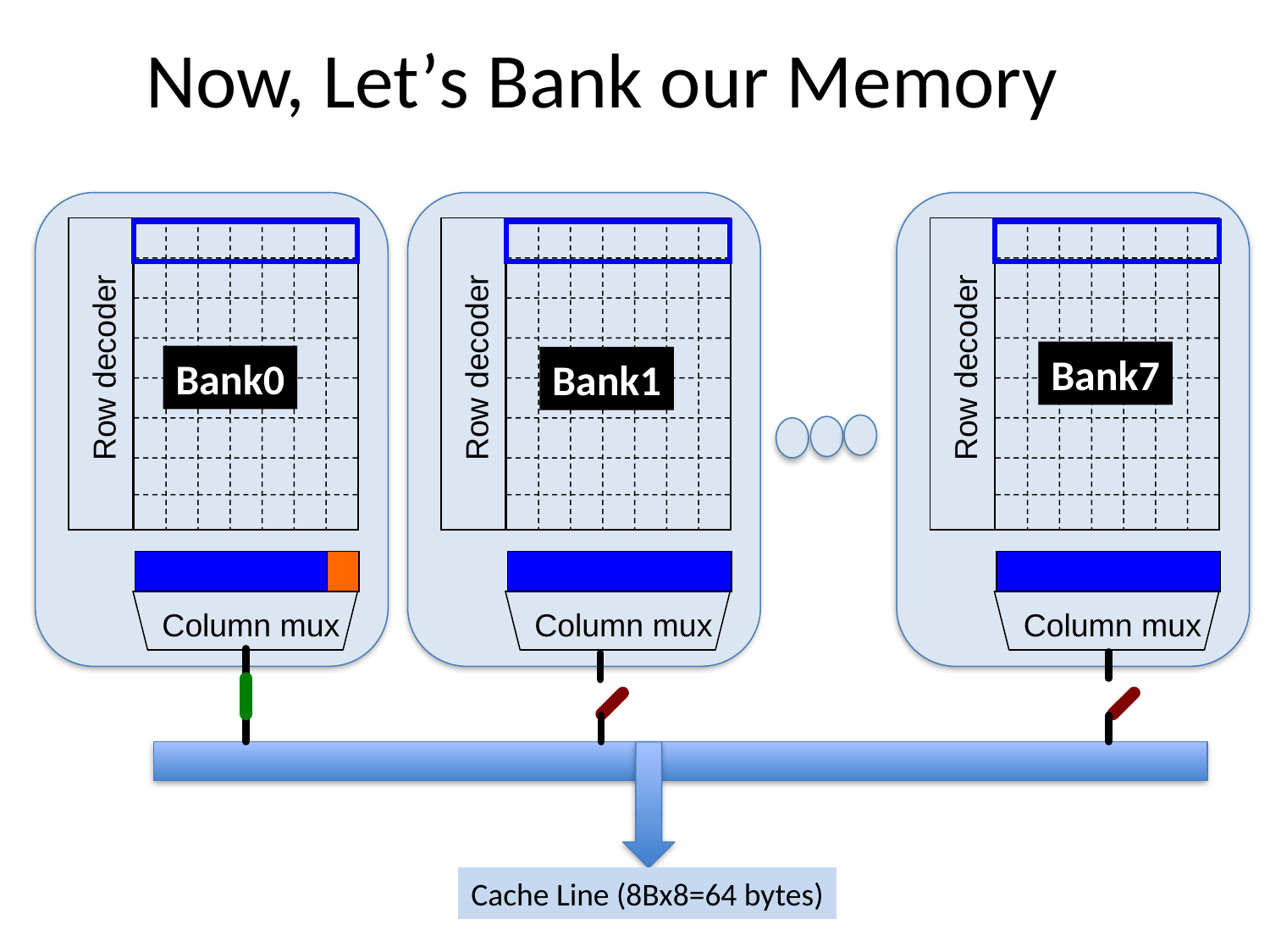

# Now, Let’s Bank our Memory

Row decoder

Column mux

Row decoder

Column mux

Row decoder

Column mux
Bank7
Bank0
Bank1

Cache Line (8Bx8=64 bytes)